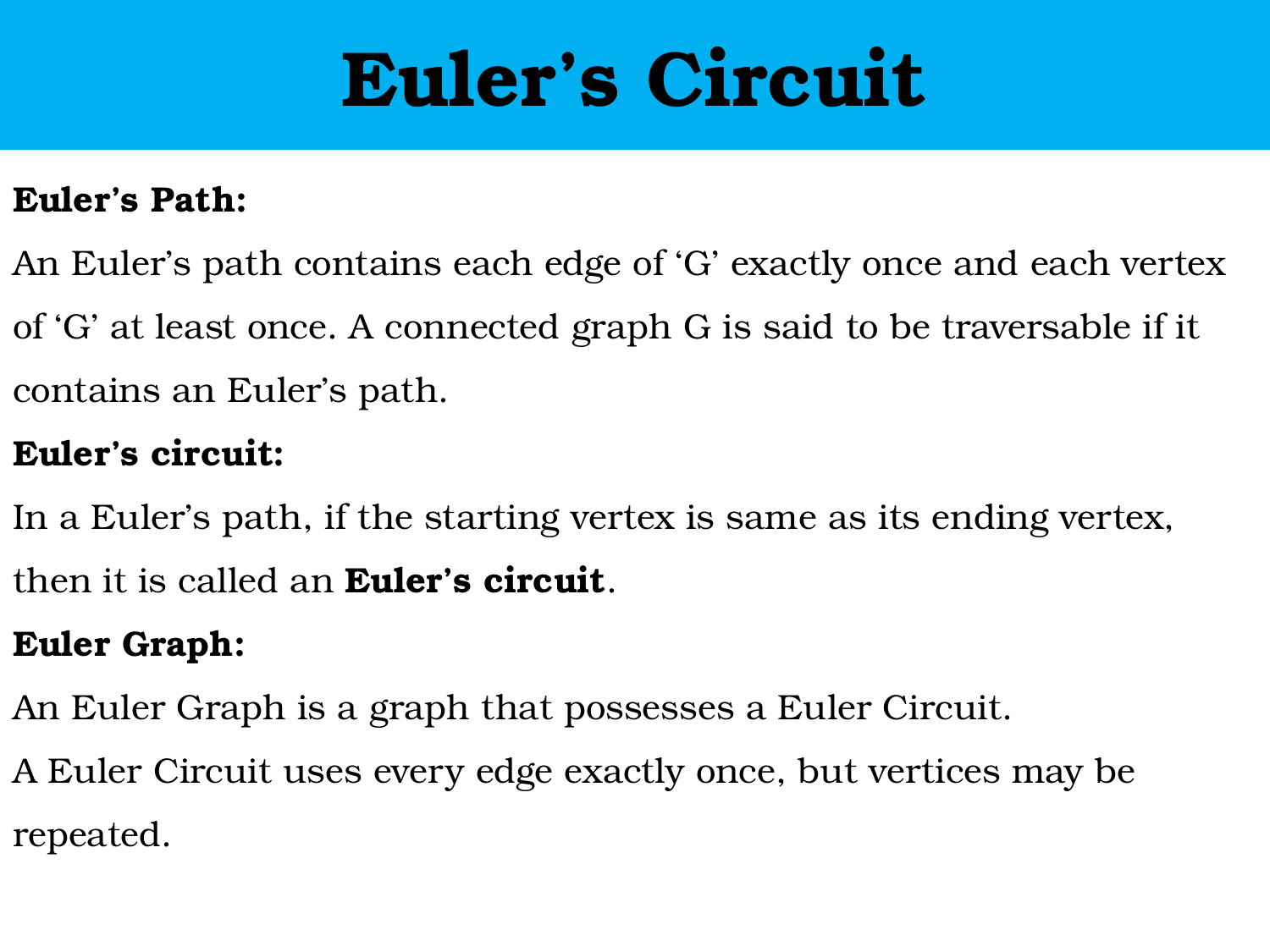

# Euler’s Circuit

Euler’s Path:
An Euler’s path contains each edge of ‘G’ exactly once and each vertex of ‘G’ at least once. A connected graph G is said to be traversable if it contains an Euler’s path.
Euler’s circuit:
In a Euler’s path, if the starting vertex is same as its ending vertex,
then it is called an Euler’s circuit.
Euler Graph:
An Euler Graph is a graph that possesses a Euler Circuit.
A Euler Circuit uses every edge exactly once, but vertices may be
repeated.